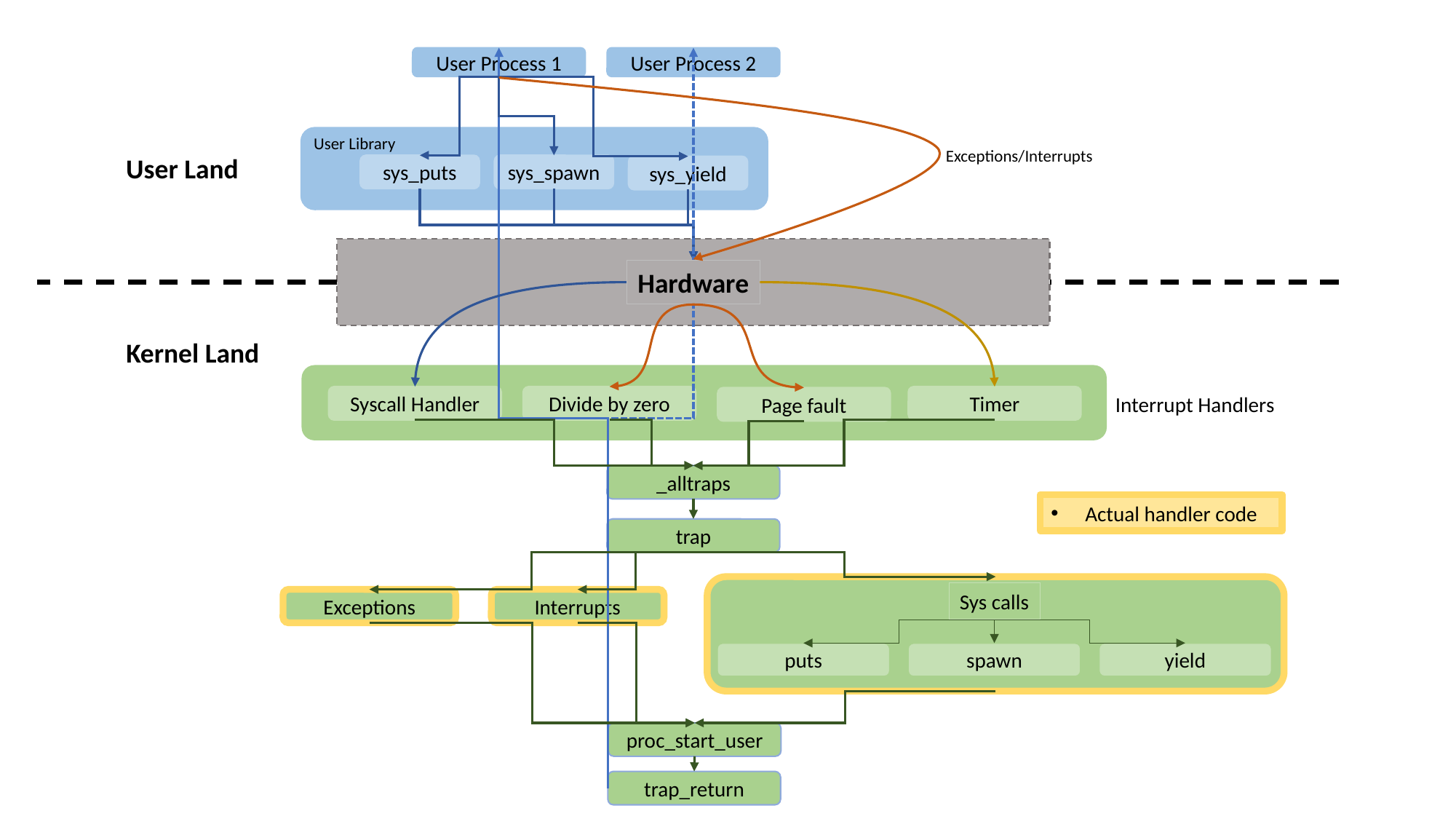

User Process 1
User Process 2

sys_puts
sys_spawn
sys_yield
User Library
Exceptions/Interrupts
User Land

Hardware
Kernel Land

Interrupt Handlers
Syscall Handler
Divide by zero
Timer
Page fault
_alltraps
trap

Sys calls
puts
yield
spawn
Exceptions
Interrupts
proc_start_user
trap_return
Actual handler code